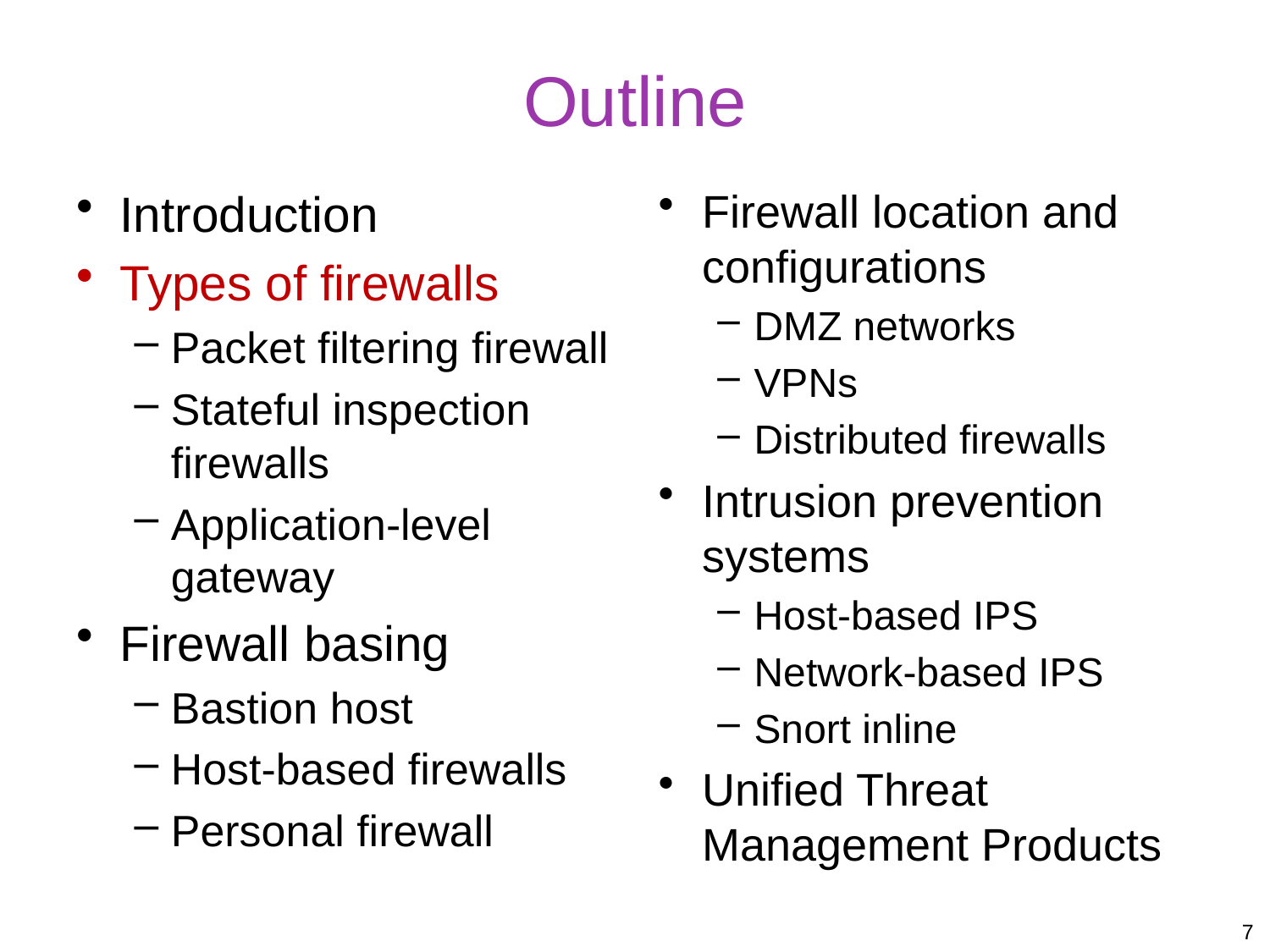

# Outline
Introduction
Types of firewalls
Packet filtering firewall
Stateful inspection firewalls
Application-level gateway
Firewall basing
Bastion host
Host-based firewalls
Personal firewall

Firewall location and configurations
DMZ networks
VPNs
Distributed firewalls
Intrusion prevention systems
Host-based IPS
Network-based IPS
Snort inline
Unified Threat Management Products

7